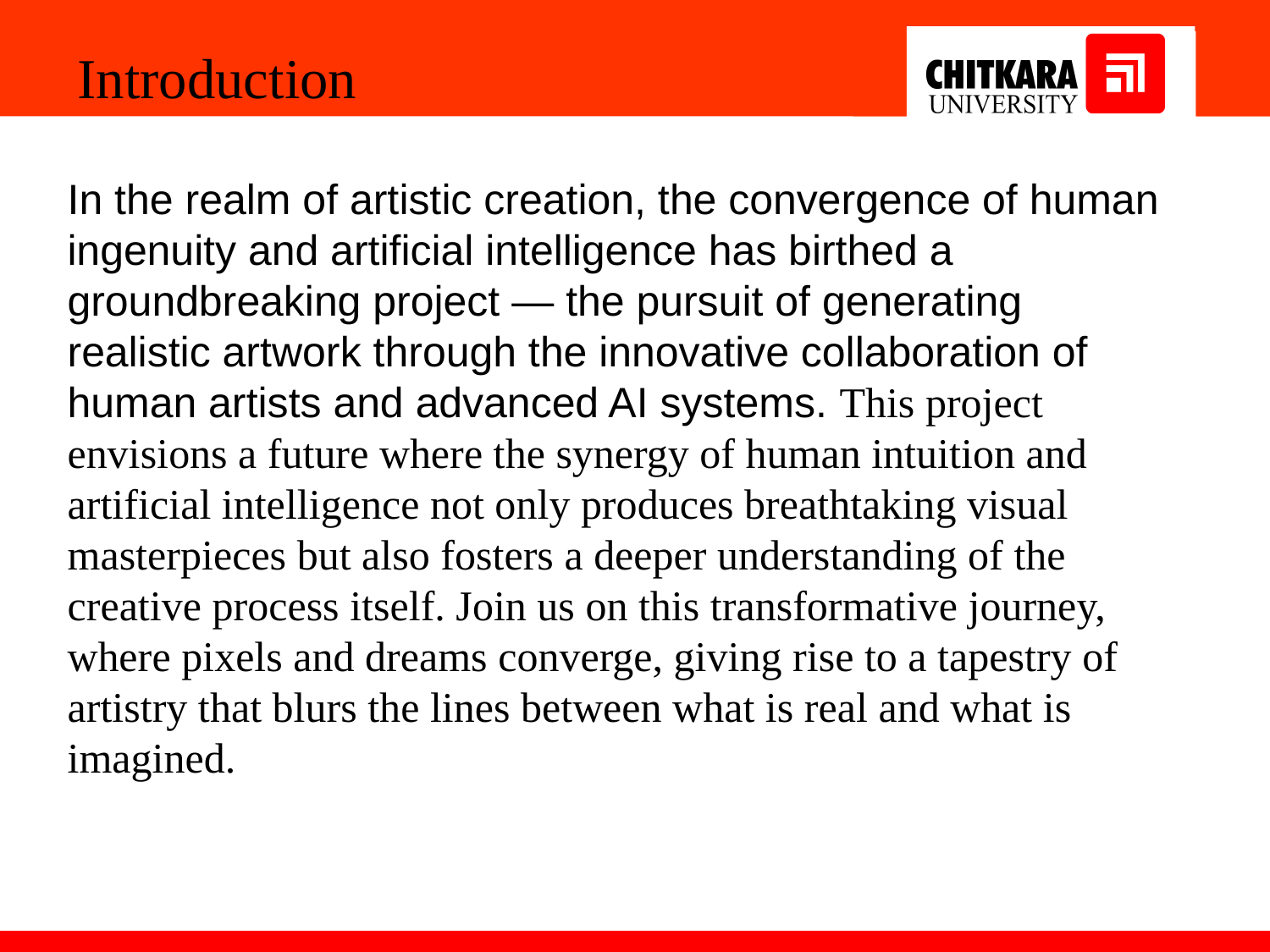

Introduction
In the realm of artistic creation, the convergence of human ingenuity and artificial intelligence has birthed a groundbreaking project — the pursuit of generating realistic artwork through the innovative collaboration of human artists and advanced AI systems. This project envisions a future where the synergy of human intuition and artificial intelligence not only produces breathtaking visual masterpieces but also fosters a deeper understanding of the creative process itself. Join us on this transformative journey, where pixels and dreams converge, giving rise to a tapestry of artistry that blurs the lines between what is real and what is imagined.